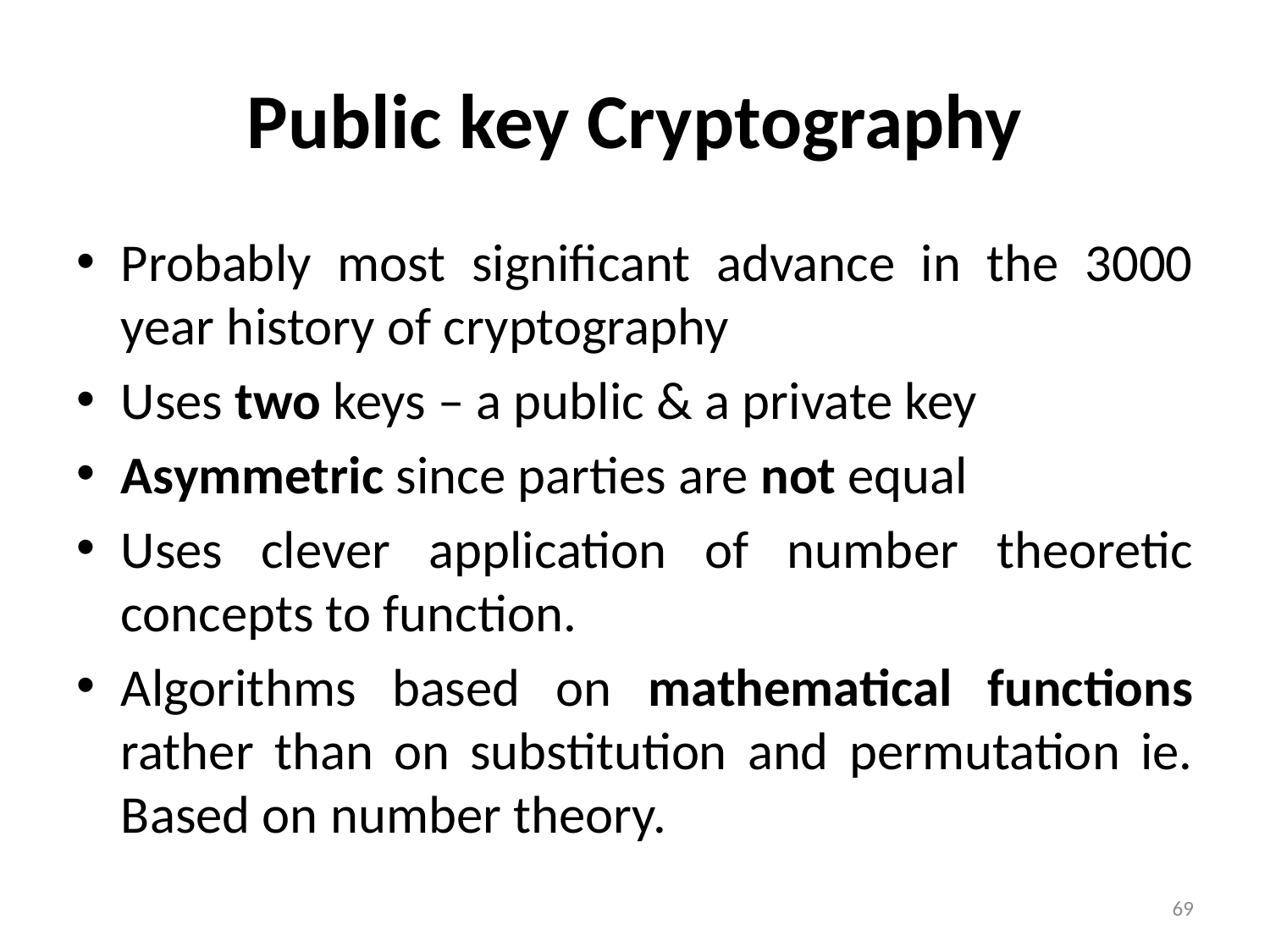

# Public key Cryptography
Probably most significant advance in the 3000 year history of cryptography
Uses two keys – a public & a private key
Asymmetric since parties are not equal
Uses clever application of number theoretic concepts to function.
Algorithms based on mathematical functions rather than on substitution and permutation ie. Based on number theory.

69